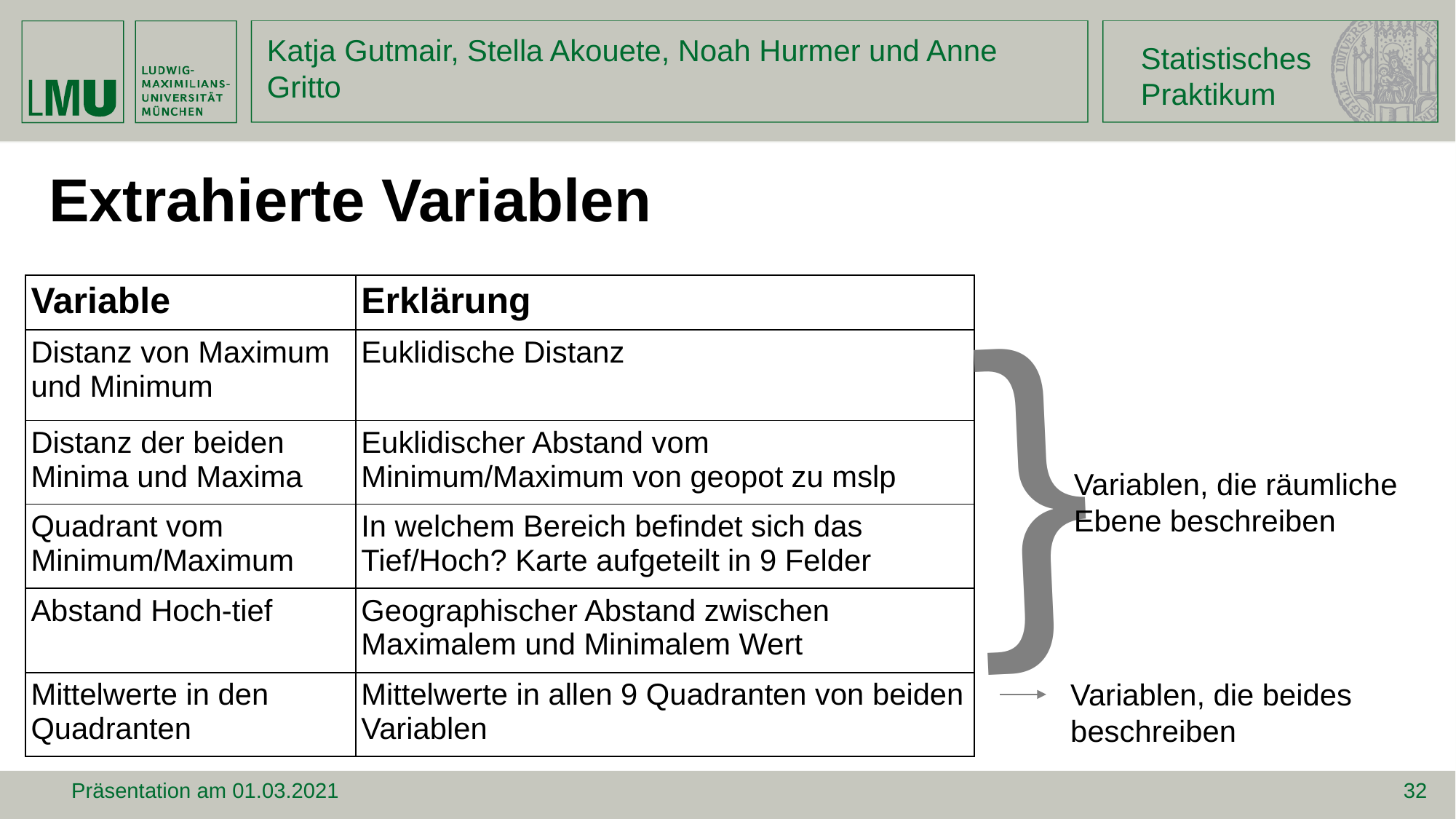

Statistisches
Praktikum
Katja Gutmair, Stella Akouete, Noah Hurmer und Anne Gritto
Extrahierte Variablen
}

| Variable | Erklärung |
| --- | --- |
| Distanz von Maximum und Minimum | Euklidische Distanz |
| Distanz der beiden Minima und Maxima | Euklidischer Abstand vom Minimum/Maximum von geopot zu mslp |
| Quadrant vom Minimum/Maximum | In welchem Bereich befindet sich das Tief/Hoch? Karte aufgeteilt in 9 Felder |
| Abstand Hoch-tief | Geographischer Abstand zwischen Maximalem und Minimalem Wert |
| Mittelwerte in den Quadranten | Mittelwerte in allen 9 Quadranten von beiden Variablen |

Variablen, die räumliche
Ebene beschreiben
Variablen, die beides
beschreiben
Präsentation am 01.03.2021
32